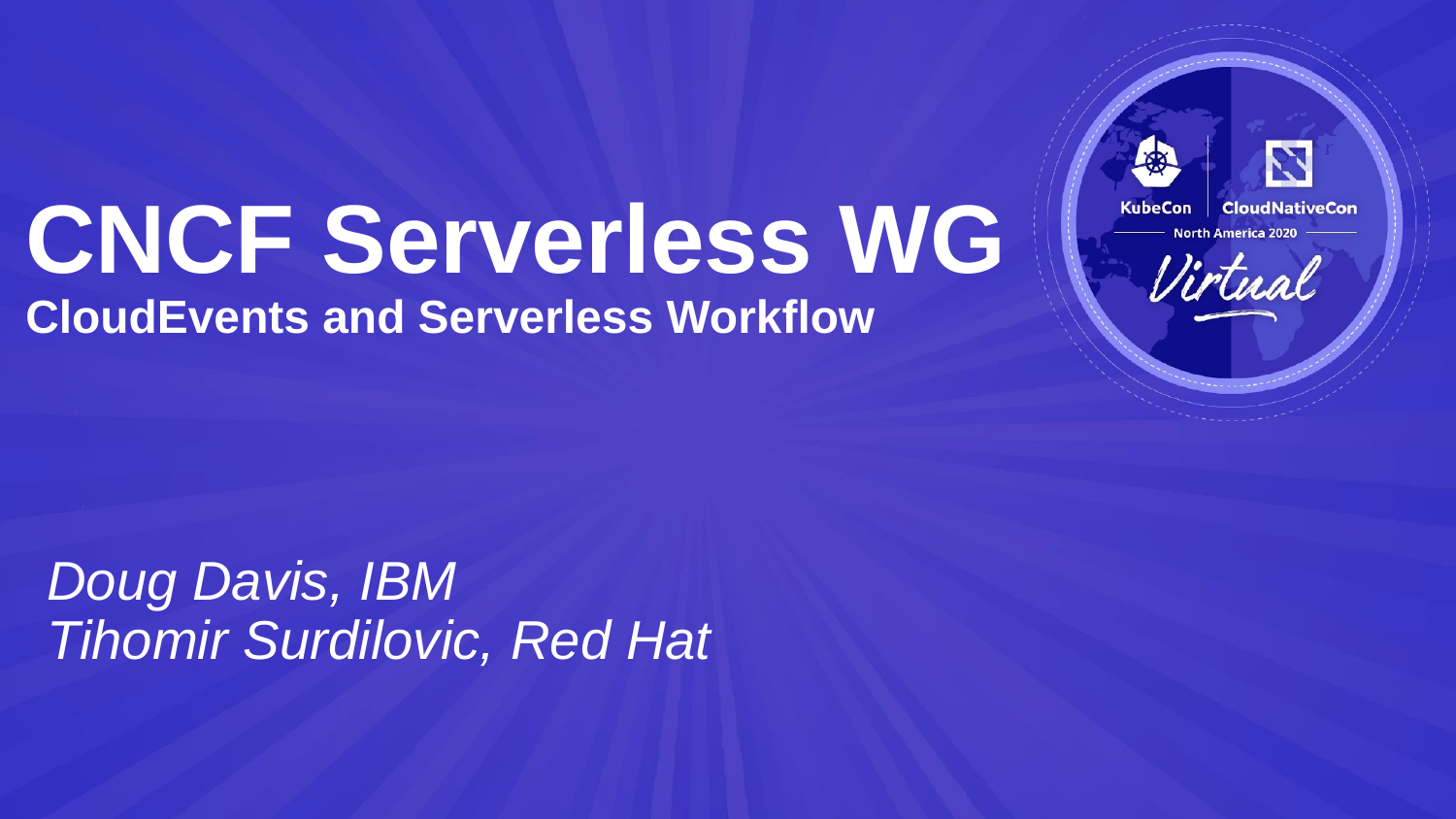

CNCF Serverless WG
CloudEvents and Serverless Workflow
Doug Davis, IBM
Tihomir Surdilovic, Red Hat